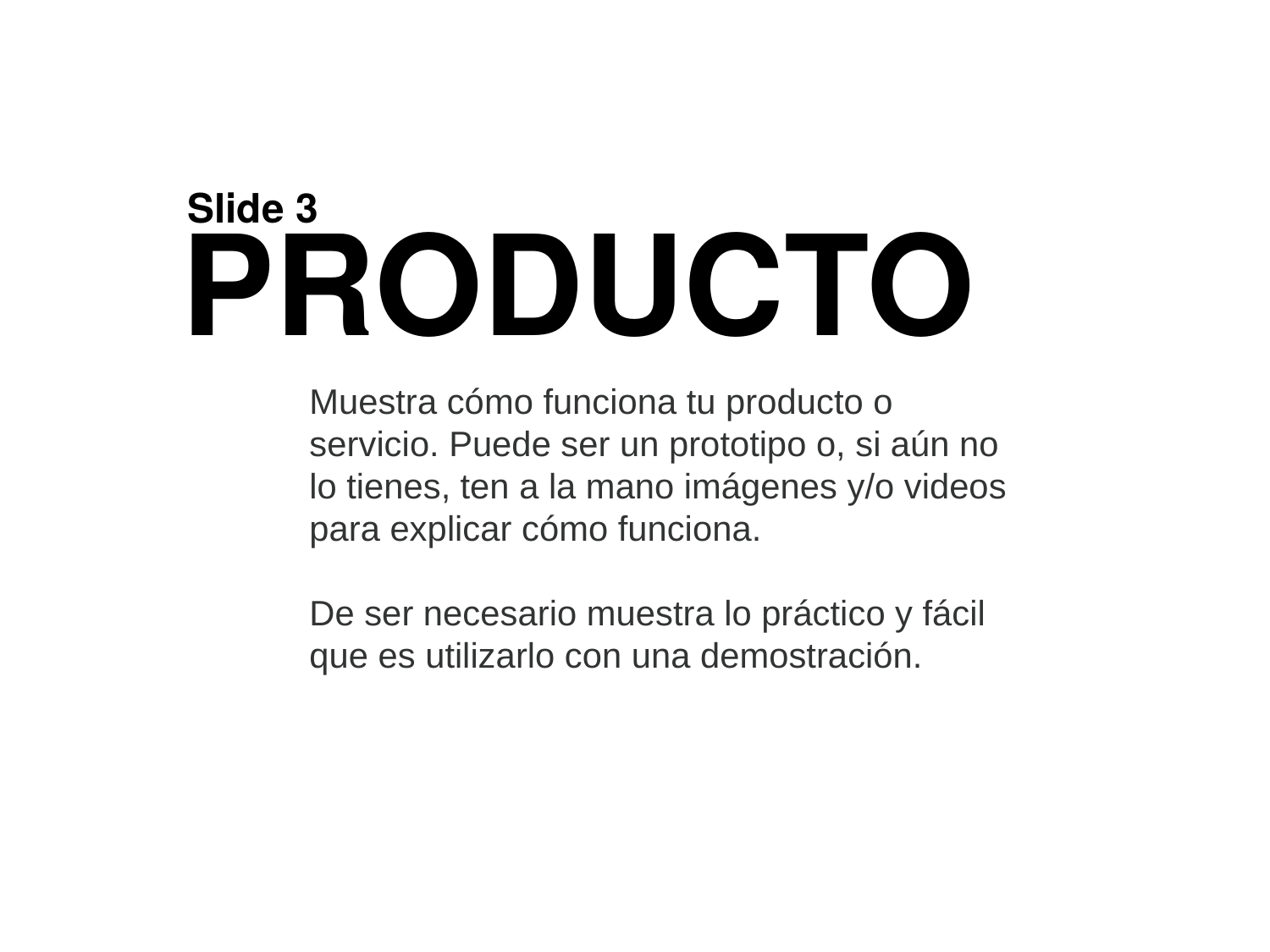

Slide 3
PRODUCTO

Muestra cómo funciona tu producto o servicio. Puede ser un prototipo o, si aún no lo tienes, ten a la mano imágenes y/o videos para explicar cómo funciona.

De ser necesario muestra lo práctico y fácil que es utilizarlo con una demostración.